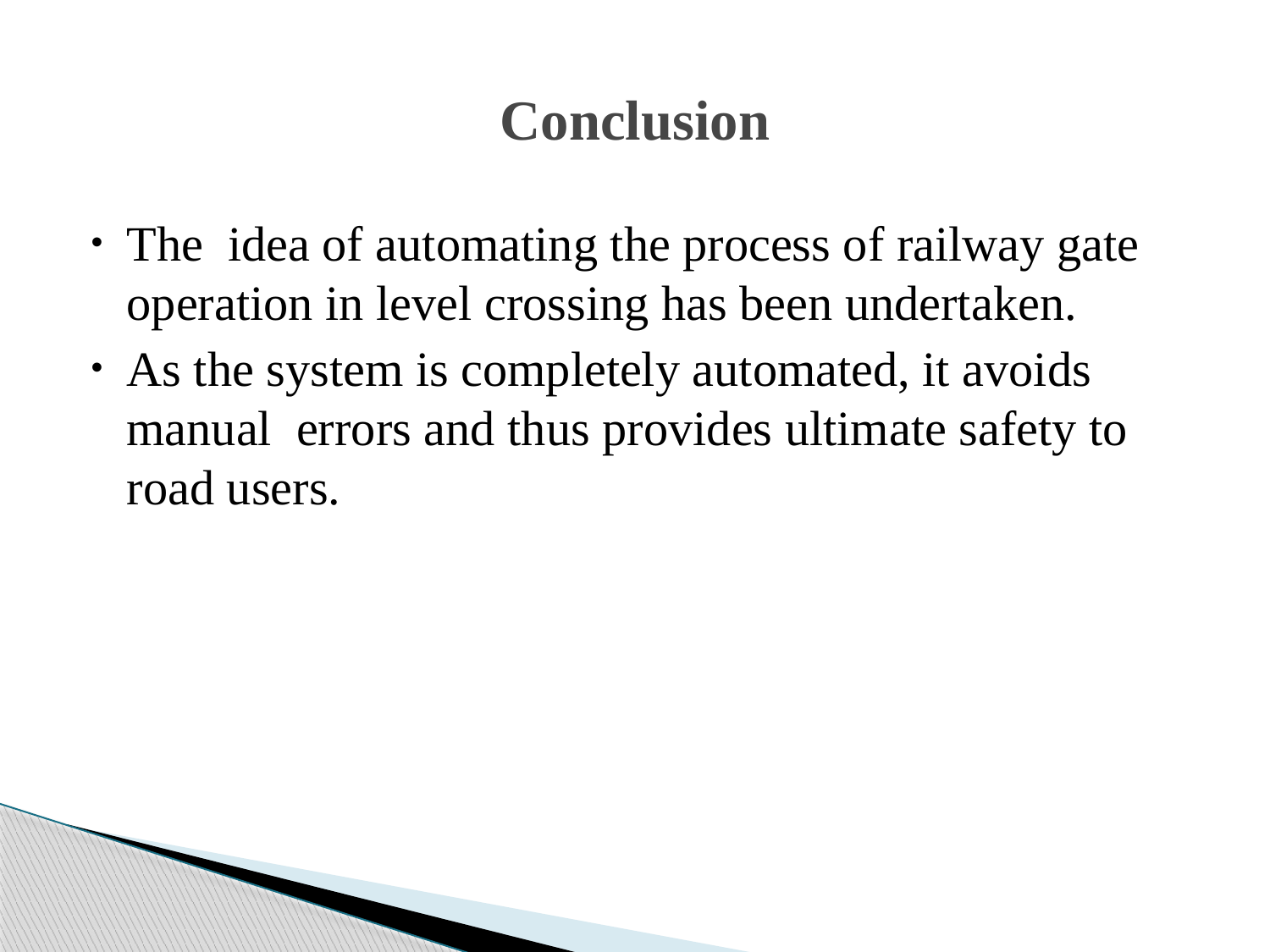

# Conclusion
The  idea of automating the process of railway gate operation in level crossing has been undertaken.
As the system is completely automated, it avoids manual  errors and thus provides ultimate safety to road users.